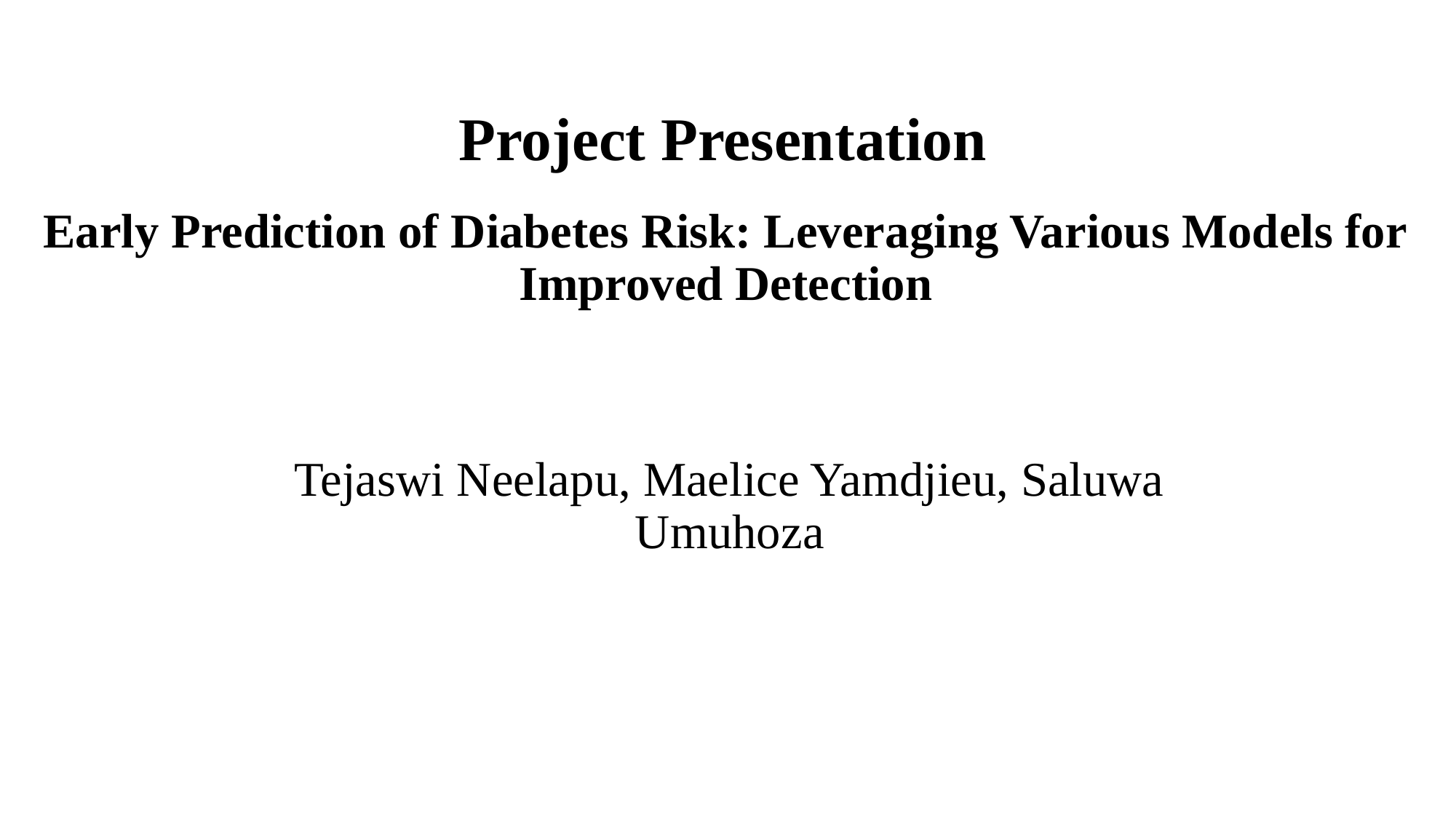

Project Presentation
# Early Prediction of Diabetes Risk: Leveraging Various Models for Improved Detection
Tejaswi Neelapu, Maelice Yamdjieu, Saluwa Umuhoza